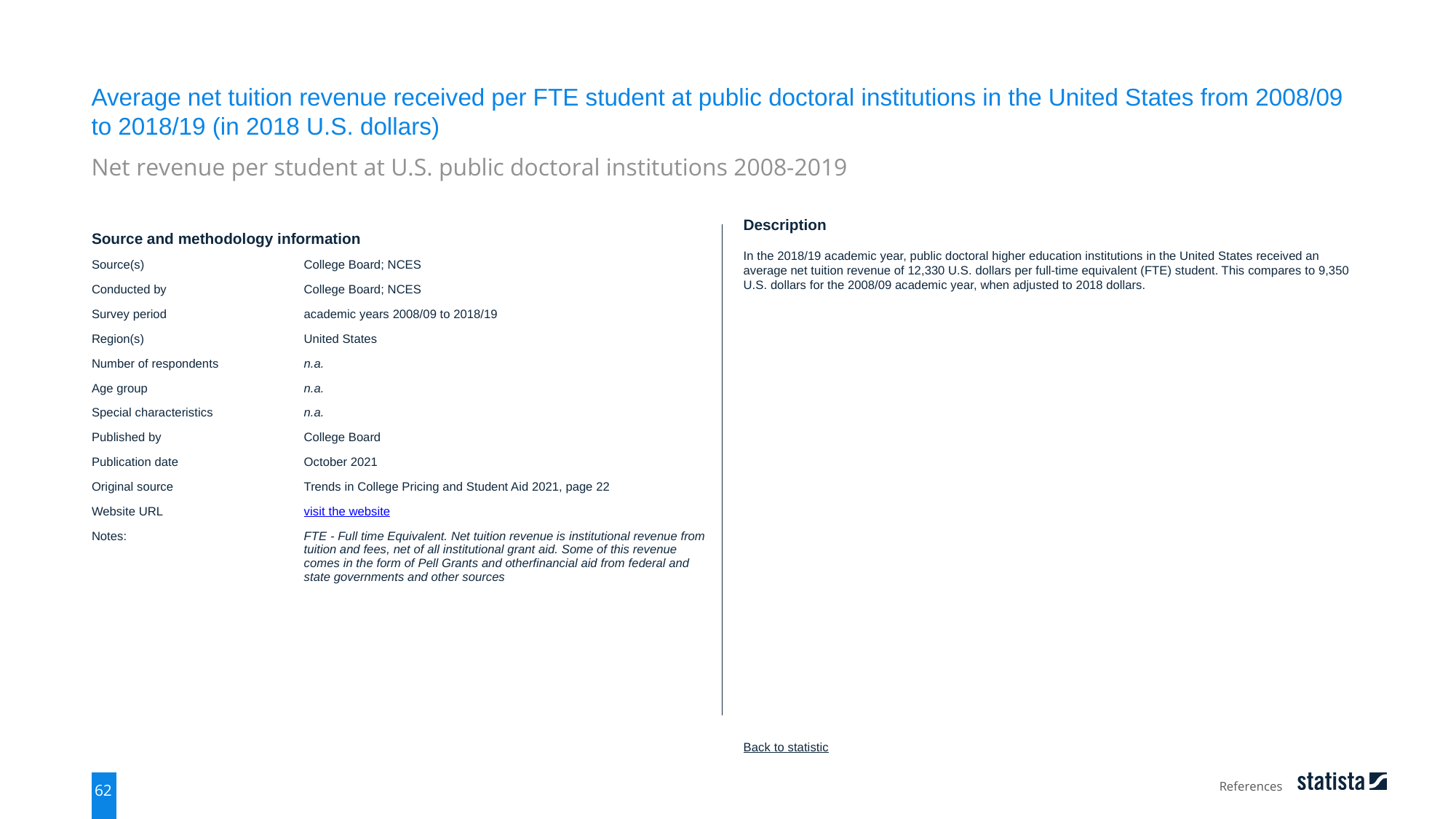

Average net tuition revenue received per FTE student at public doctoral institutions in the United States from 2008/09 to 2018/19 (in 2018 U.S. dollars)
Net revenue per student at U.S. public doctoral institutions 2008-2019
| Source and methodology information |  |
| --- | --- |
| Source(s) | College Board; NCES |
| Conducted by | College Board; NCES |
| Survey period | academic years 2008/09 to 2018/19 |
| Region(s) | United States |
| Number of respondents | n.a. |
| Age group | n.a. |
| Special characteristics | n.a. |
| Published by | College Board |
| Publication date | October 2021 |
| Original source | Trends in College Pricing and Student Aid 2021, page 22 |
| Website URL | visit the website |
| Notes: | FTE - Full time Equivalent. Net tuition revenue is institutional revenue from tuition and fees, net of all institutional grant aid. Some of this revenue comes in the form of Pell Grants and otherfinancial aid from federal and state governments and other sources |

Description

In the 2018/19 academic year, public doctoral higher education institutions in the United States received an average net tuition revenue of 12,330 U.S. dollars per full-time equivalent (FTE) student. This compares to 9,350 U.S. dollars for the 2008/09 academic year, when adjusted to 2018 dollars.
Back to statistic
References

62